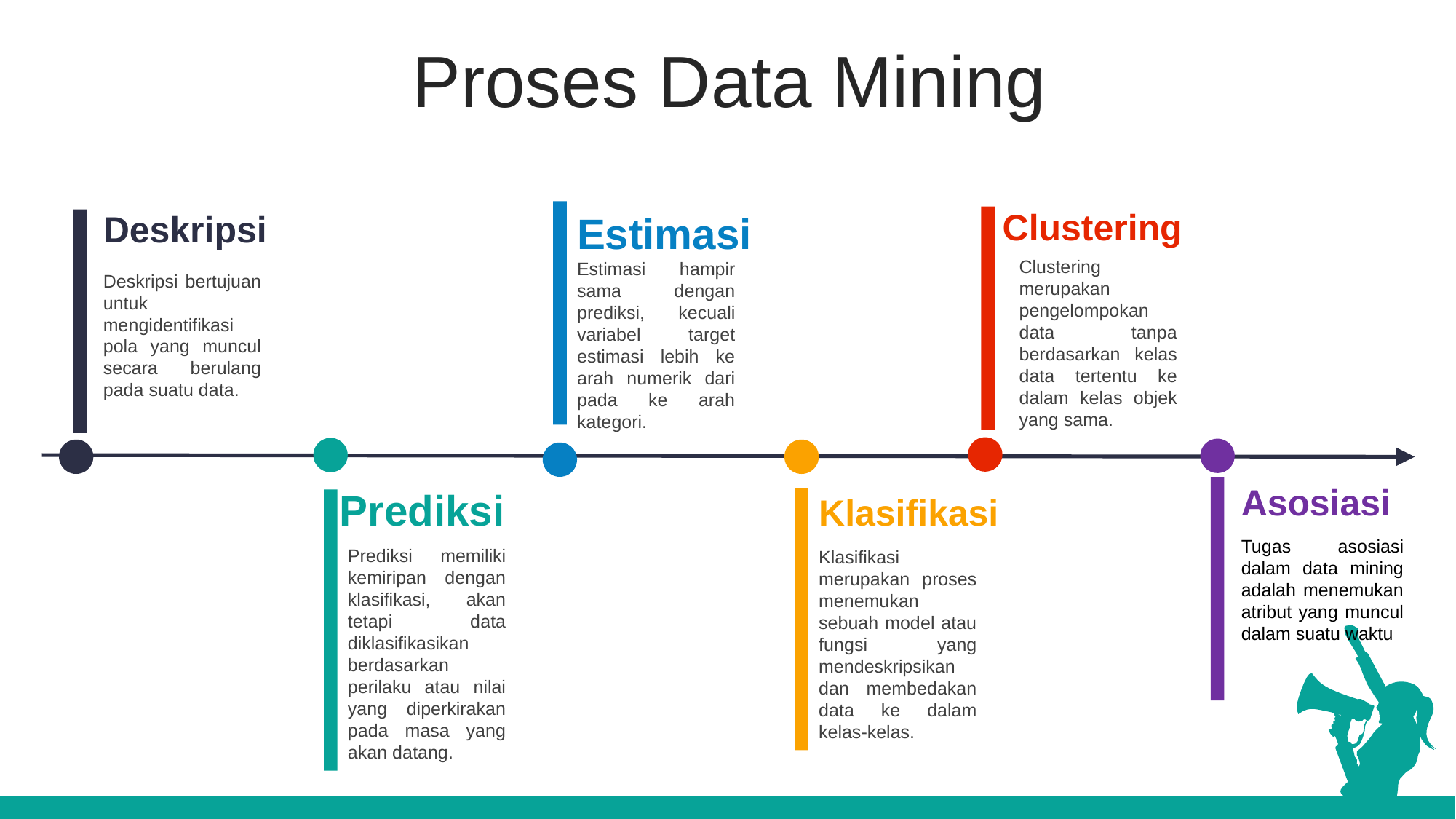

Proses Data Mining
Clustering
Estimasi

Deskripsi

Deskripsi bertujuan untuk mengidentifikasi pola yang muncul secara berulang pada suatu data.

Clustering merupakan pengelompokan data tanpa berdasarkan kelas data tertentu ke dalam kelas objek yang sama.
Estimasi hampir sama dengan prediksi, kecuali variabel target estimasi lebih ke arah numerik dari pada ke arah kategori.

Asosiasi
Prediksi

Klasifikasi
Tugas asosiasi dalam data mining adalah menemukan atribut yang muncul dalam suatu waktu
Prediksi memiliki kemiripan dengan klasifikasi, akan tetapi data diklasifikasikan berdasarkan perilaku atau nilai yang diperkirakan pada masa yang akan datang.
Klasifikasi merupakan proses menemukan sebuah model atau fungsi yang mendeskripsikan dan membedakan data ke dalam kelas-kelas.